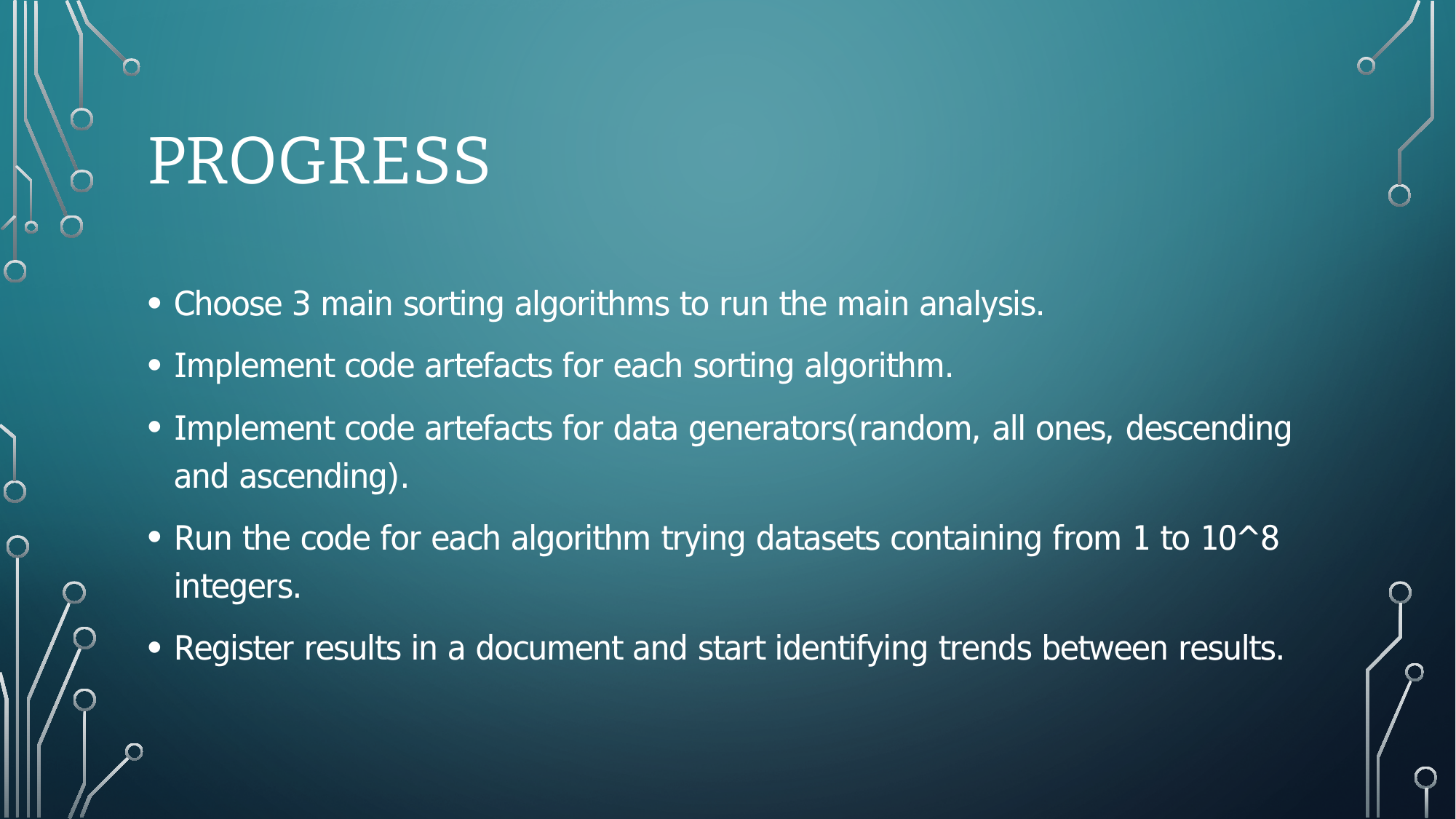

# Progress
Choose 3 main sorting algorithms to run the main analysis.
Implement code artefacts for each sorting algorithm.
Implement code artefacts for data generators(random, all ones, descending and ascending).
Run the code for each algorithm trying datasets containing from 1 to 10^8 integers.
Register results in a document and start identifying trends between results.